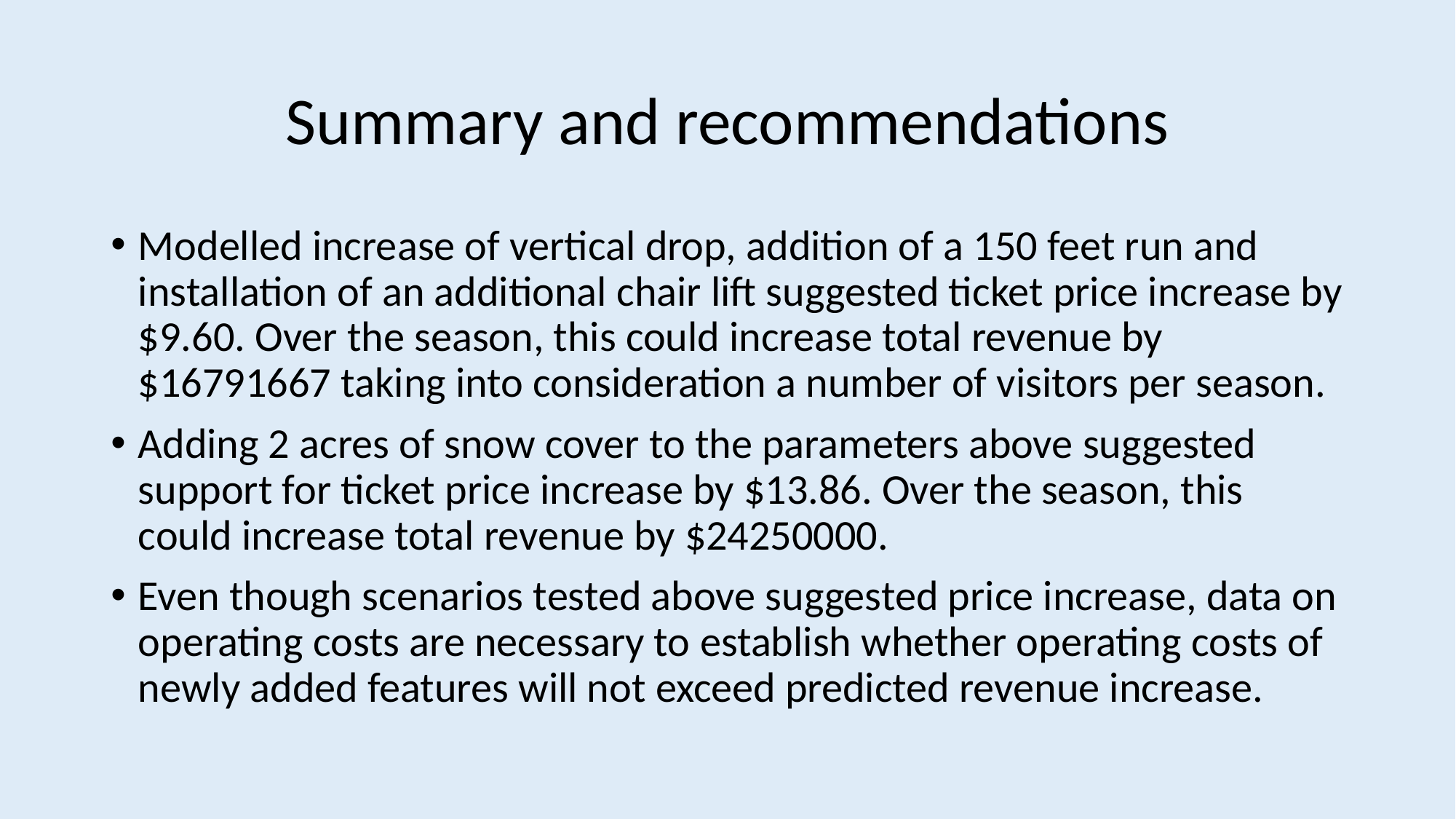

# Summary and recommendations
Modelled increase of vertical drop, addition of a 150 feet run and installation of an additional chair lift suggested ticket price increase by $9.60. Over the season, this could increase total revenue by $16791667 taking into consideration a number of visitors per season.
Adding 2 acres of snow cover to the parameters above suggested support for ticket price increase by $13.86. Over the season, this could increase total revenue by $24250000.
Even though scenarios tested above suggested price increase, data on operating costs are necessary to establish whether operating costs of newly added features will not exceed predicted revenue increase.